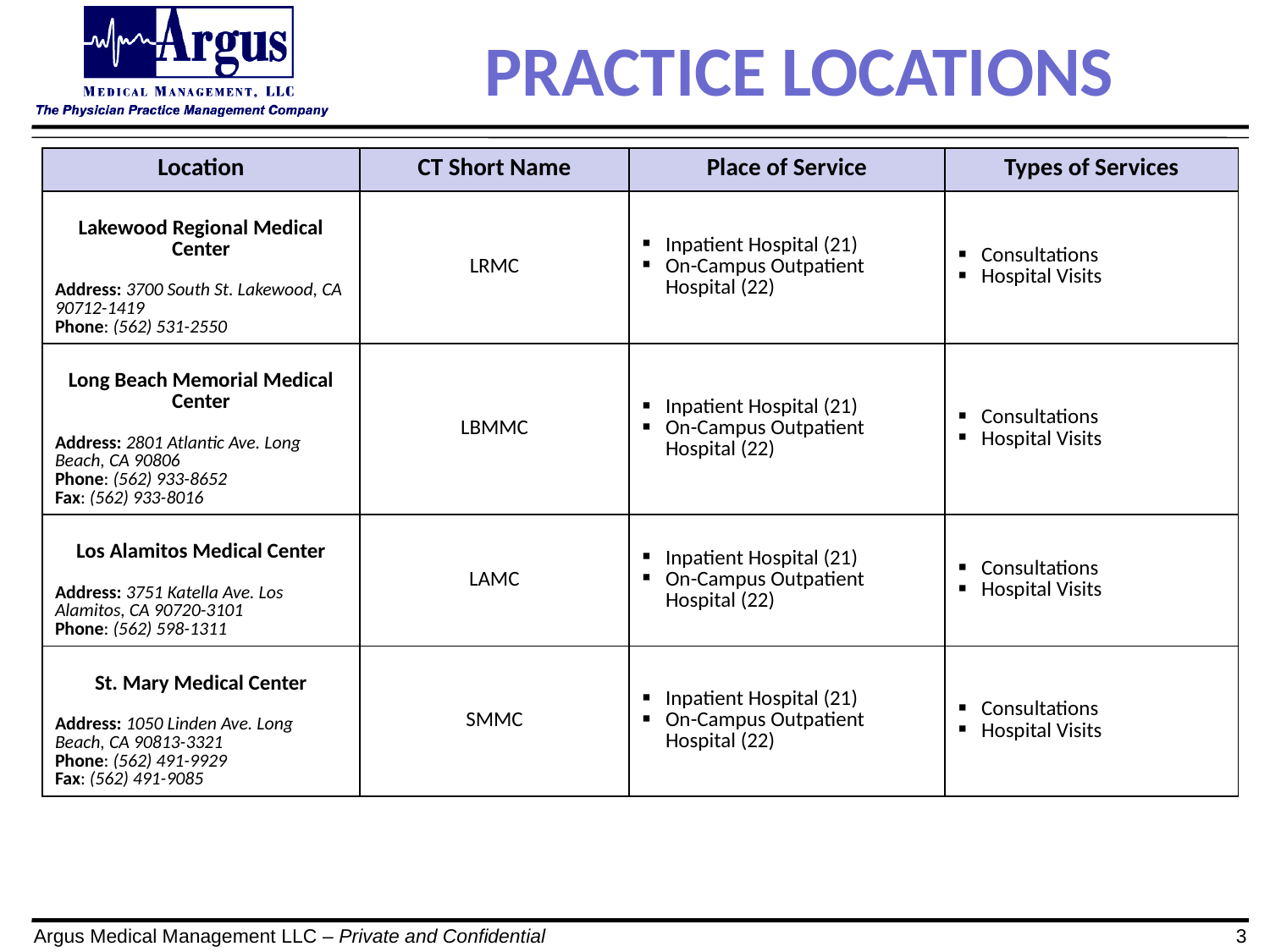

# PRACTICE LOCATIONS
| Location | CT Short Name | Place of Service | Types of Services |
| --- | --- | --- | --- |
| Lakewood Regional Medical Center Address: 3700 South St. Lakewood, CA 90712-1419 Phone: (562) 531-2550 | LRMC | Inpatient Hospital (21) On-Campus Outpatient Hospital (22) | Consultations Hospital Visits |
| Long Beach Memorial Medical Center Address: 2801 Atlantic Ave. Long Beach, CA 90806 Phone: (562) 933-8652 Fax: (562) 933-8016 | LBMMC | Inpatient Hospital (21) On-Campus Outpatient Hospital (22) | Consultations Hospital Visits |
| Los Alamitos Medical Center Address: 3751 Katella Ave. Los Alamitos, CA 90720-3101 Phone: (562) 598-1311 | LAMC | Inpatient Hospital (21) On-Campus Outpatient Hospital (22) | Consultations Hospital Visits |
| St. Mary Medical Center Address: 1050 Linden Ave. Long Beach, CA 90813-3321 Phone: (562) 491-9929 Fax: (562) 491-9085 | SMMC | Inpatient Hospital (21) On-Campus Outpatient Hospital (22) | Consultations Hospital Visits |
Argus Medical Management LLC – Private and Confidential
3